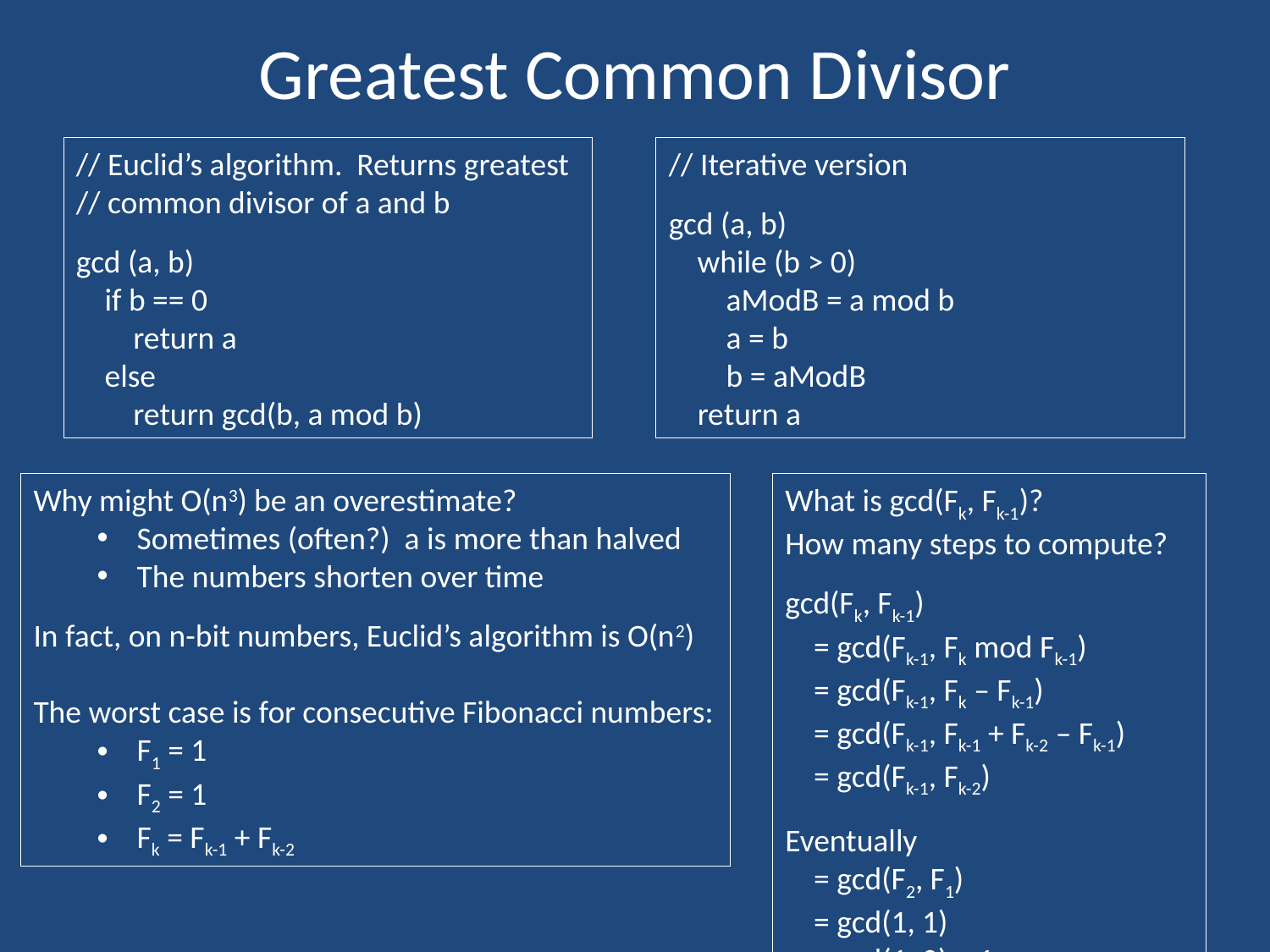

# Greatest Common Divisor
// Euclid’s algorithm.  Returns greatest
// common divisor of a and b
gcd (a, b)
    if b == 0
        return a
    else
        return gcd(b, a mod b)
// Iterative version
gcd (a, b)
    while (b > 0)
        aModB = a mod b
        a = b
        b = aModB
    return a
Why might O(n3) be an overestimate?
Sometimes (often?)  a is more than halved
The numbers shorten over time

In fact, on n-bit numbers, Euclid’s algorithm is O(n2)
The worst case is for consecutive Fibonacci numbers:
F1 = 1
F2 = 1
Fk = Fk-1 + Fk-2
What is gcd(Fk, Fk-1)?
How many steps to compute?

gcd(Fk, Fk-1)
    = gcd(Fk-1, Fk mod Fk-1)
    = gcd(Fk-1, Fk – Fk-1)
    = gcd(Fk-1, Fk-1 + Fk-2 – Fk-1)
    = gcd(Fk-1, Fk-2)

Eventually
    = gcd(F2, F1)
    = gcd(1, 1)
    = gcd(1, 0) = 1